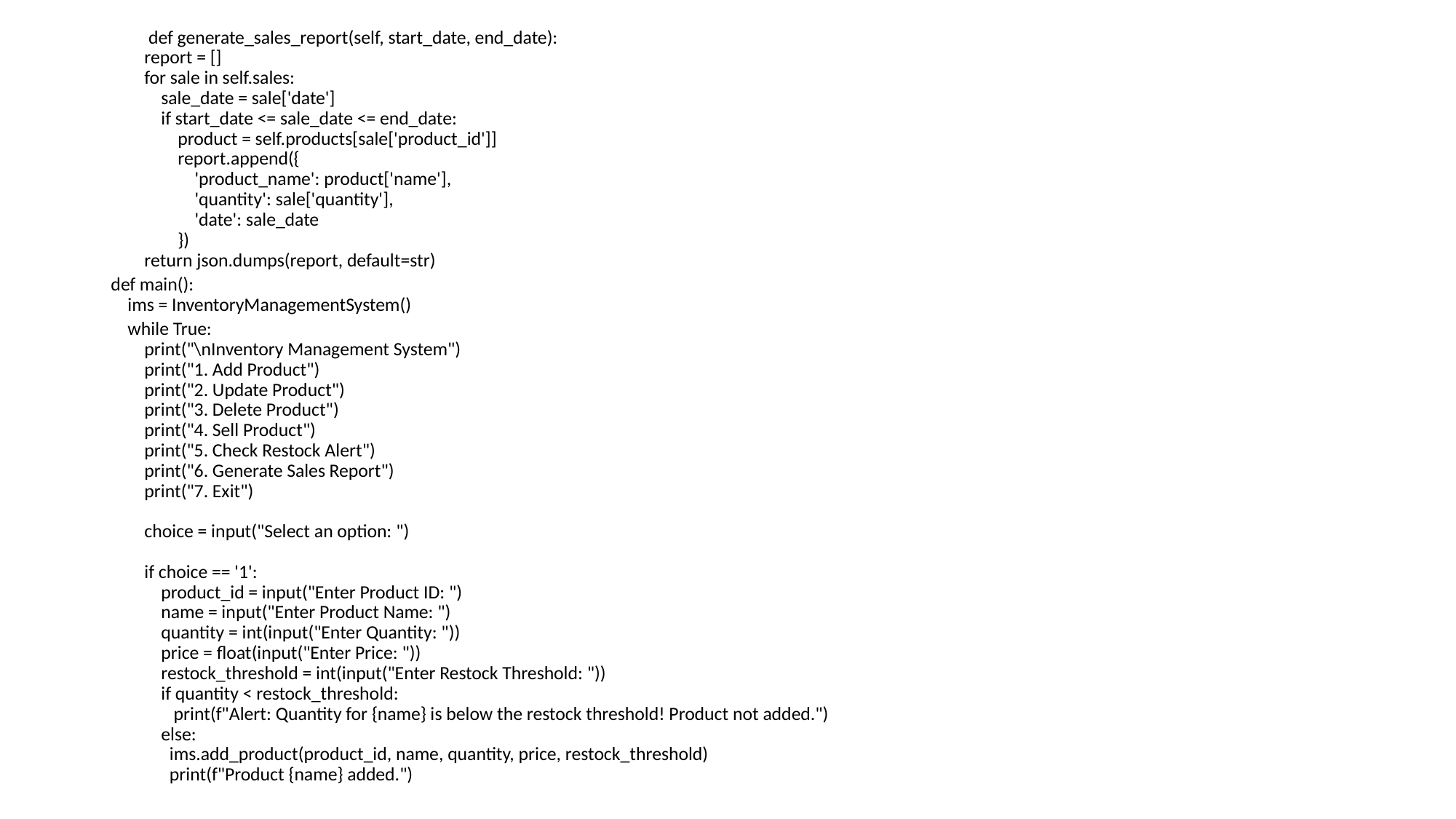

def generate_sales_report(self, start_date, end_date):
        report = []
        for sale in self.sales:
            sale_date = sale['date']
            if start_date <= sale_date <= end_date:
                product = self.products[sale['product_id']]
                report.append({
                    'product_name': product['name'],
                    'quantity': sale['quantity'],
                    'date': sale_date
                })
        return json.dumps(report, default=str)
def main():
    ims = InventoryManagementSystem()
    while True:
        print("\nInventory Management System")
        print("1. Add Product")
        print("2. Update Product")
        print("3. Delete Product")
        print("4. Sell Product")
        print("5. Check Restock Alert")
        print("6. Generate Sales Report")
        print("7. Exit")
        choice = input("Select an option: ")
        if choice == '1':
            product_id = input("Enter Product ID: ")
            name = input("Enter Product Name: ")
            quantity = int(input("Enter Quantity: "))
            price = float(input("Enter Price: "))
            restock_threshold = int(input("Enter Restock Threshold: "))
            if quantity < restock_threshold:
               print(f"Alert: Quantity for {name} is below the restock threshold! Product not added.")
            else:
              ims.add_product(product_id, name, quantity, price, restock_threshold) 
              print(f"Product {name} added.")